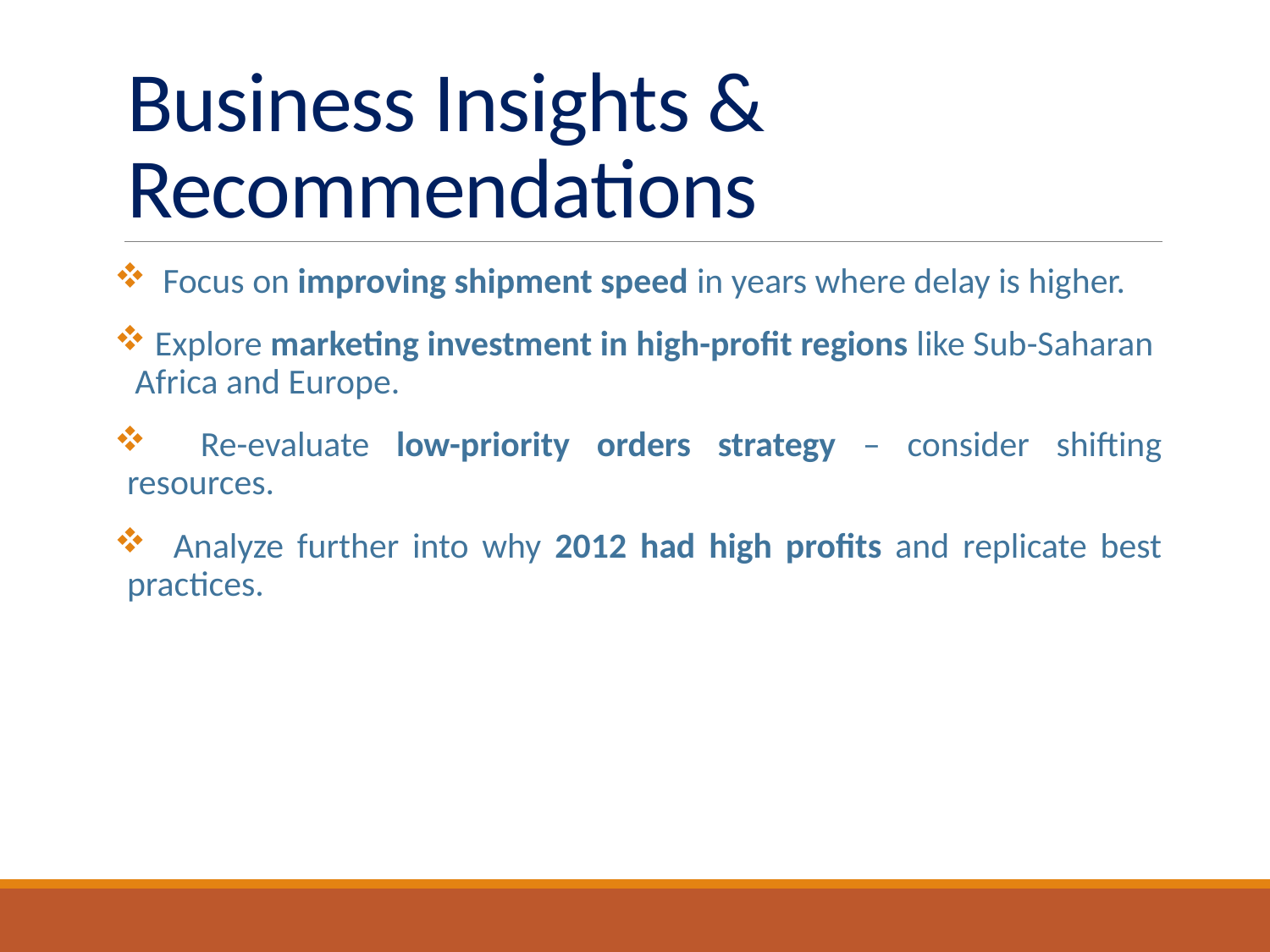

# Business Insights & Recommendations
  Focus on improving shipment speed in years where delay is higher.
 Explore marketing investment in high-profit regions like Sub-Saharan   Africa and Europe.
  Re-evaluate low-priority orders strategy – consider shifting resources.
  Analyze further into why 2012 had high profits and replicate best practices.